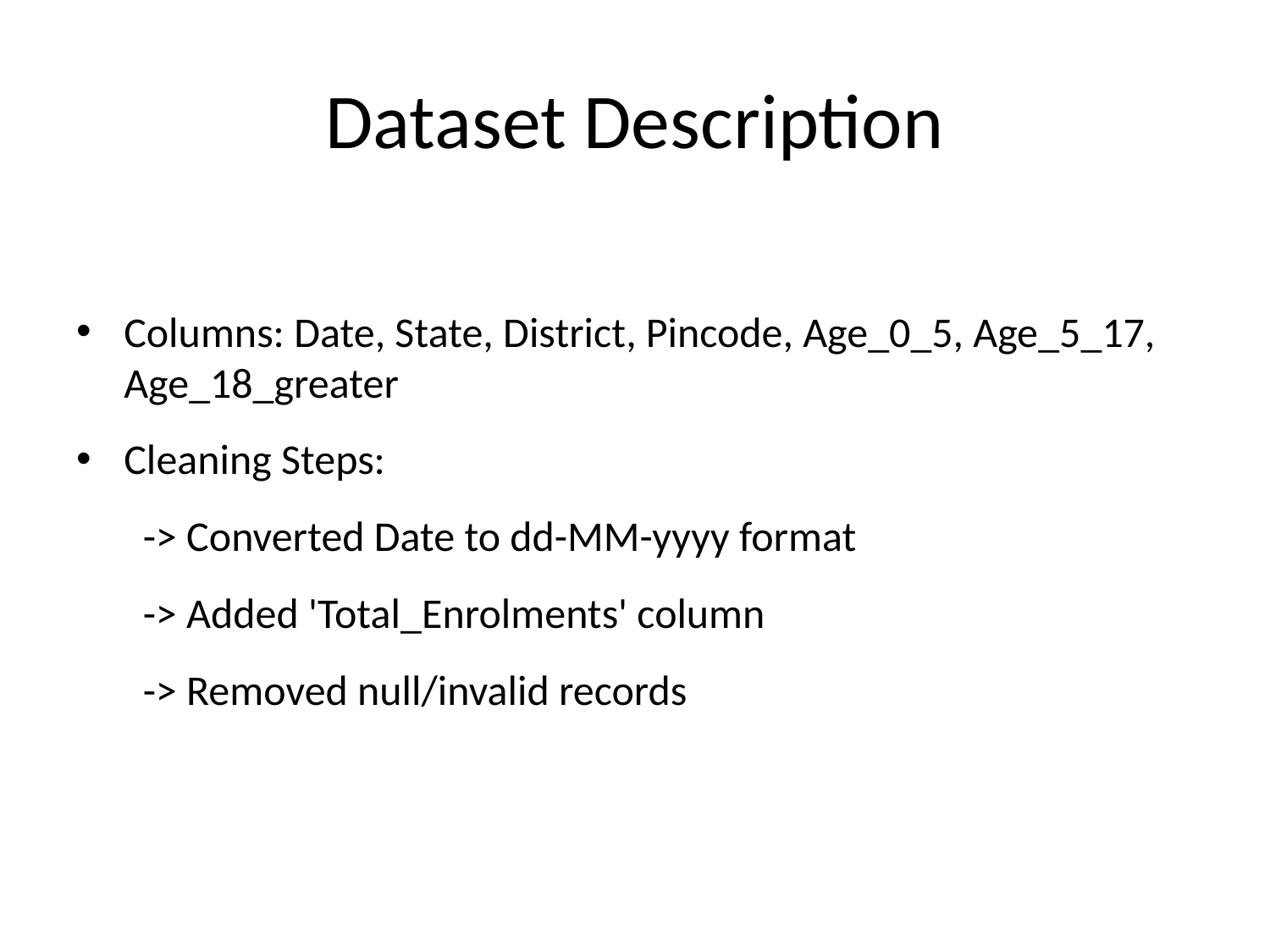

# Dataset Description

Columns: Date, State, District, Pincode, Age_0_5, Age_5_17, Age_18_greater
Cleaning Steps:
       -> Converted Date to dd-MM-yyyy format
       -> Added 'Total_Enrolments' column
       -> Removed null/invalid records